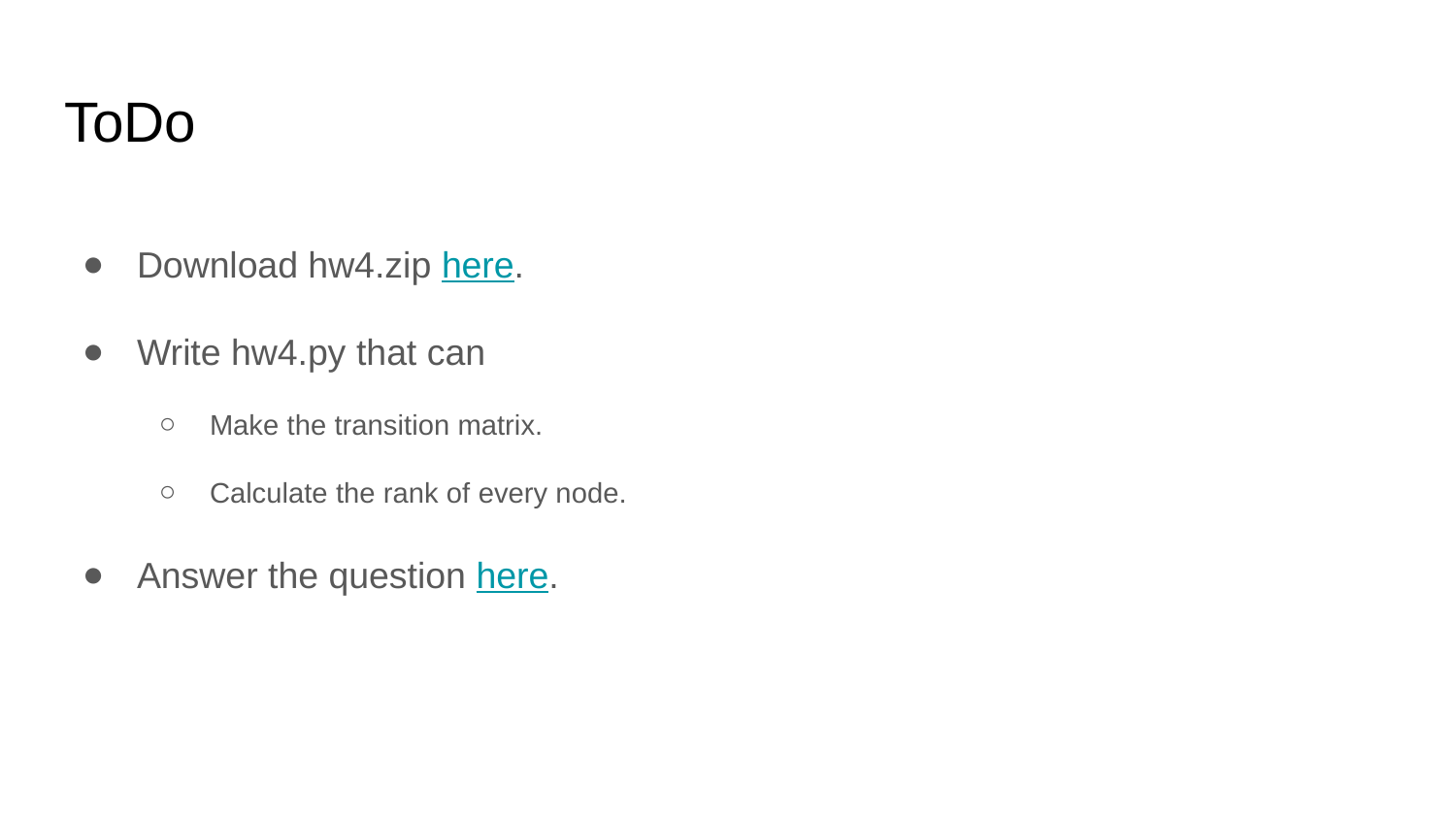

# ToDo
Download hw4.zip here.
Write hw4.py that can
Make the transition matrix.
Calculate the rank of every node.
Answer the question here.